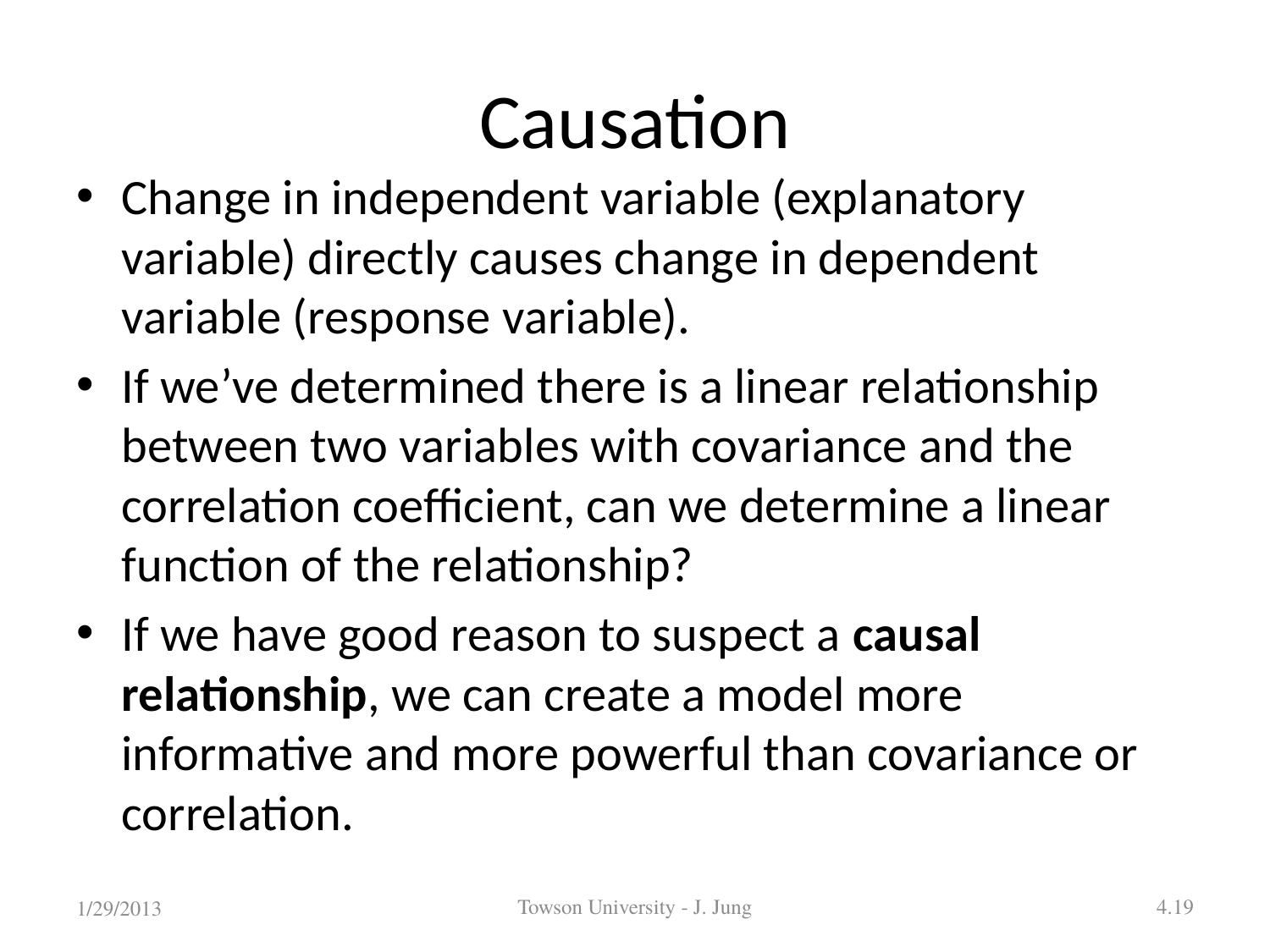

# Causation
Change in independent variable (explanatory variable) directly causes change in dependent variable (response variable).
If we’ve determined there is a linear relationship between two variables with covariance and the correlation coefficient, can we determine a linear function of the relationship?
If we have good reason to suspect a causal relationship, we can create a model more informative and more powerful than covariance or correlation.

1/29/2013
Towson University - J. Jung
4.19